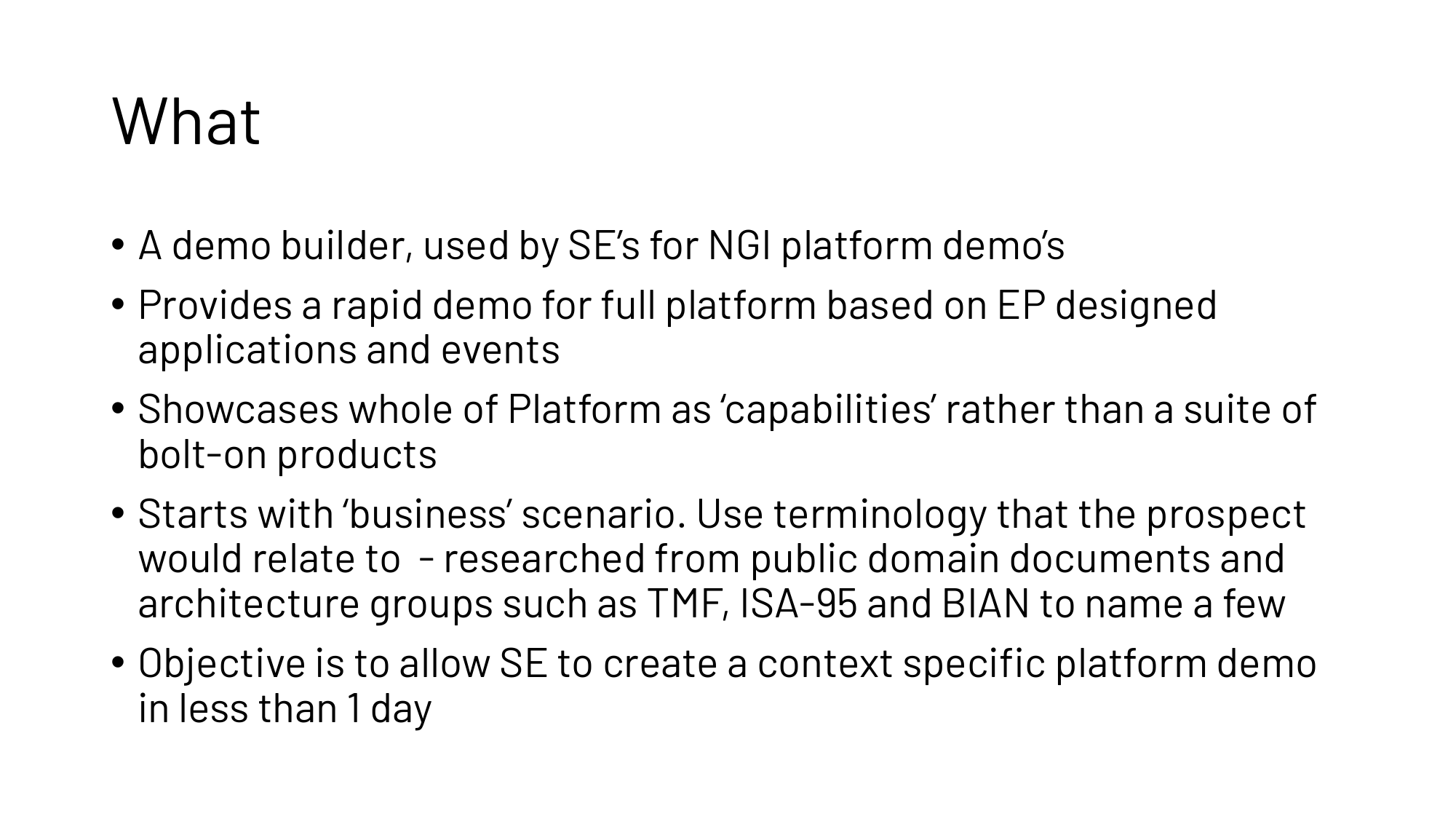

# What
A demo builder, used by SE’s for NGI platform demo’s
Provides a rapid demo for full platform based on EP designed applications and events
Showcases whole of Platform as ‘capabilities’ rather than a suite of bolt-on products
Starts with ‘business’ scenario. Use terminology that the prospect would relate to  - researched from public domain documents and architecture groups such as TMF, ISA-95 and BIAN to name a few
Objective is to allow SE to create a context specific platform demo in less than 1 day